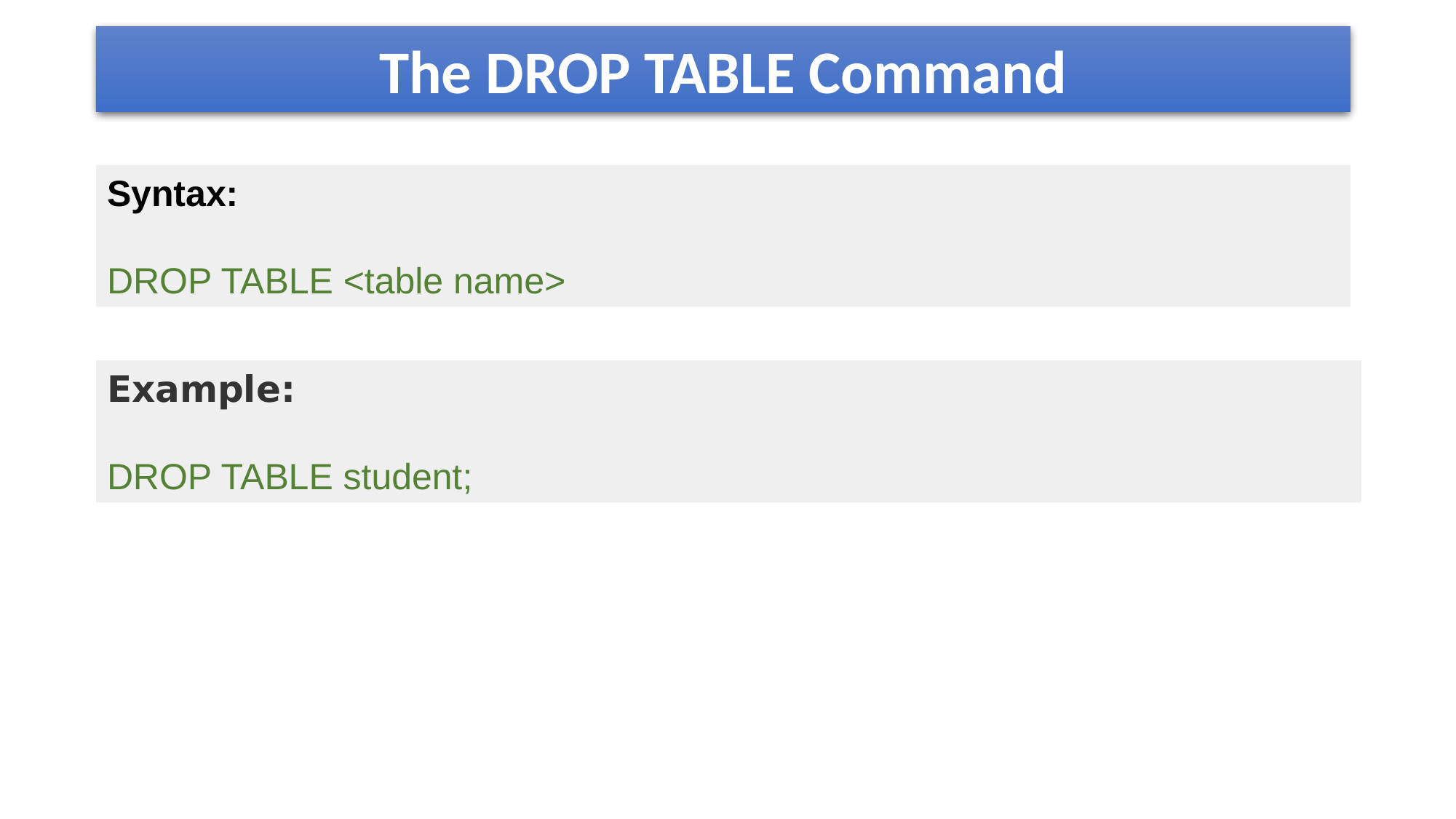

# The DROP TABLE Command
Syntax:

DROP TABLE <table name>
Example:

DROP TABLE student;